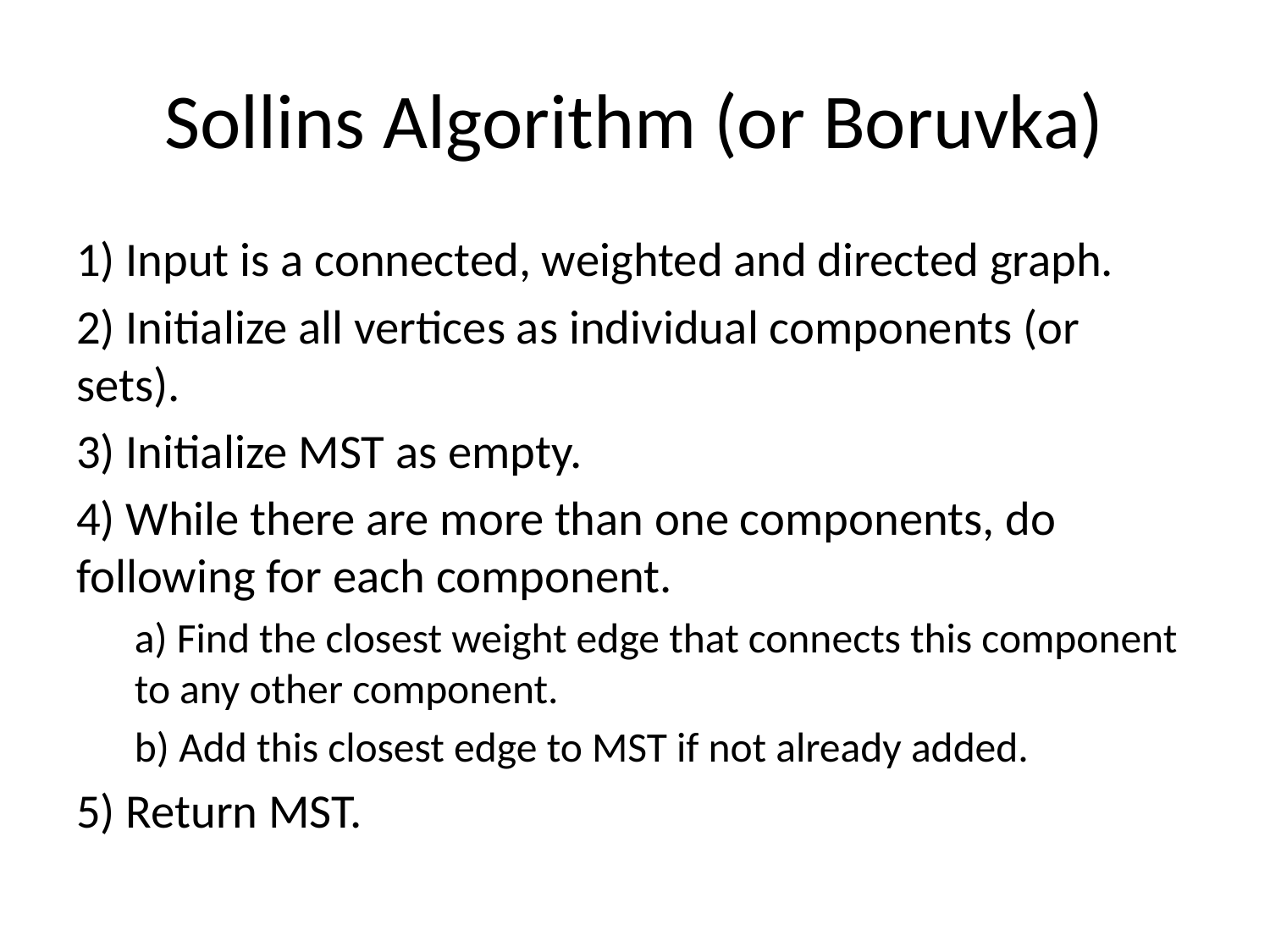

# Sollins Algorithm (or Boruvka)
1) Input is a connected, weighted and directed graph.
2) Initialize all vertices as individual components (or sets).
3) Initialize MST as empty.
4) While there are more than one components, do following for each component.
a) Find the closest weight edge that connects this component to any other component.
b) Add this closest edge to MST if not already added.
5) Return MST.